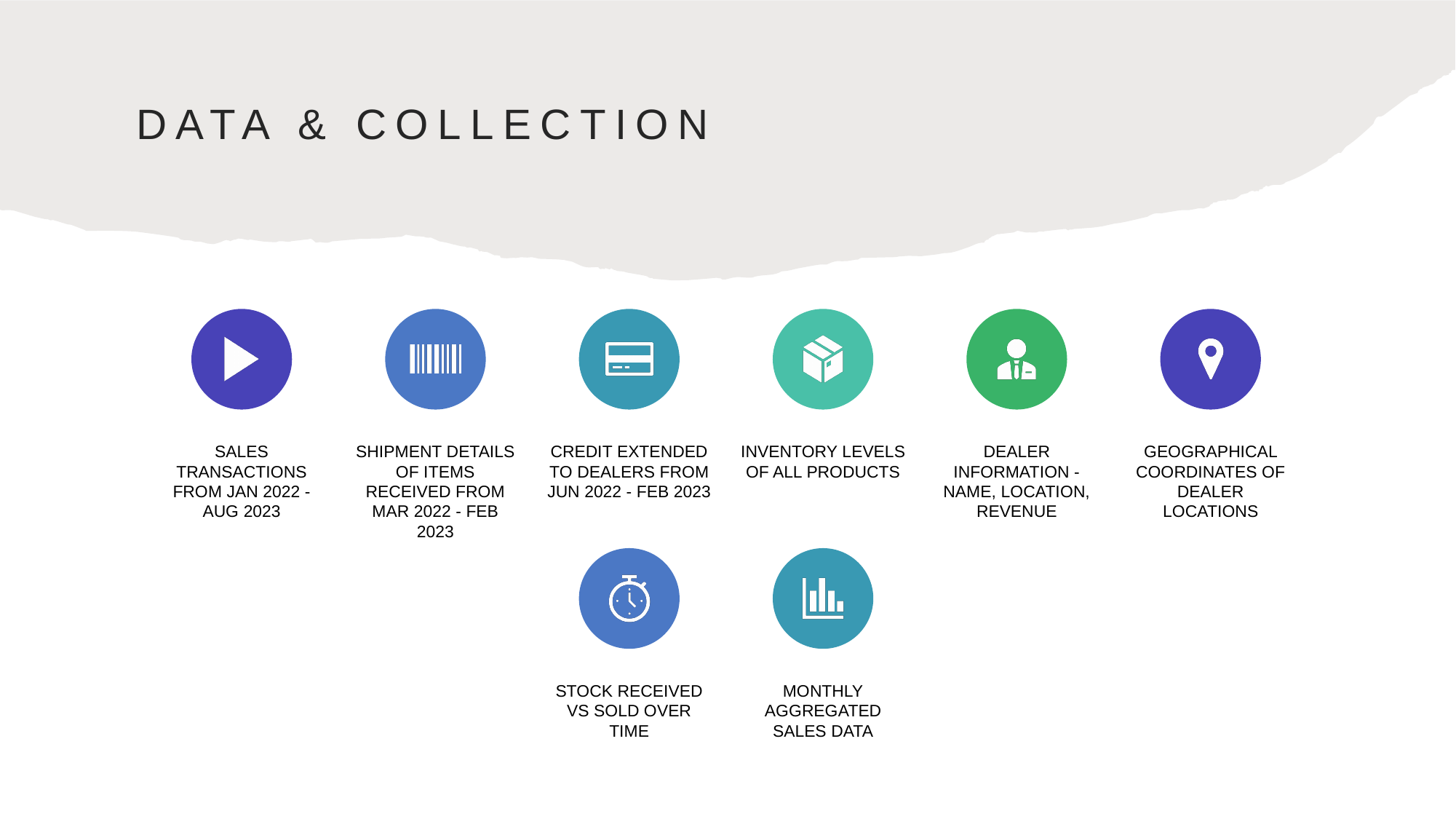

# DATA & COLLECTION
Sales transactions from Jan 2022 - Aug 2023
Shipment details of items received from Mar 2022 - Feb 2023
Credit extended to dealers from Jun 2022 - Feb 2023
Inventory levels of all products
Dealer information - name, location, revenue
Geographical coordinates of dealer locations
Stock received vs sold over time
Monthly aggregated sales data